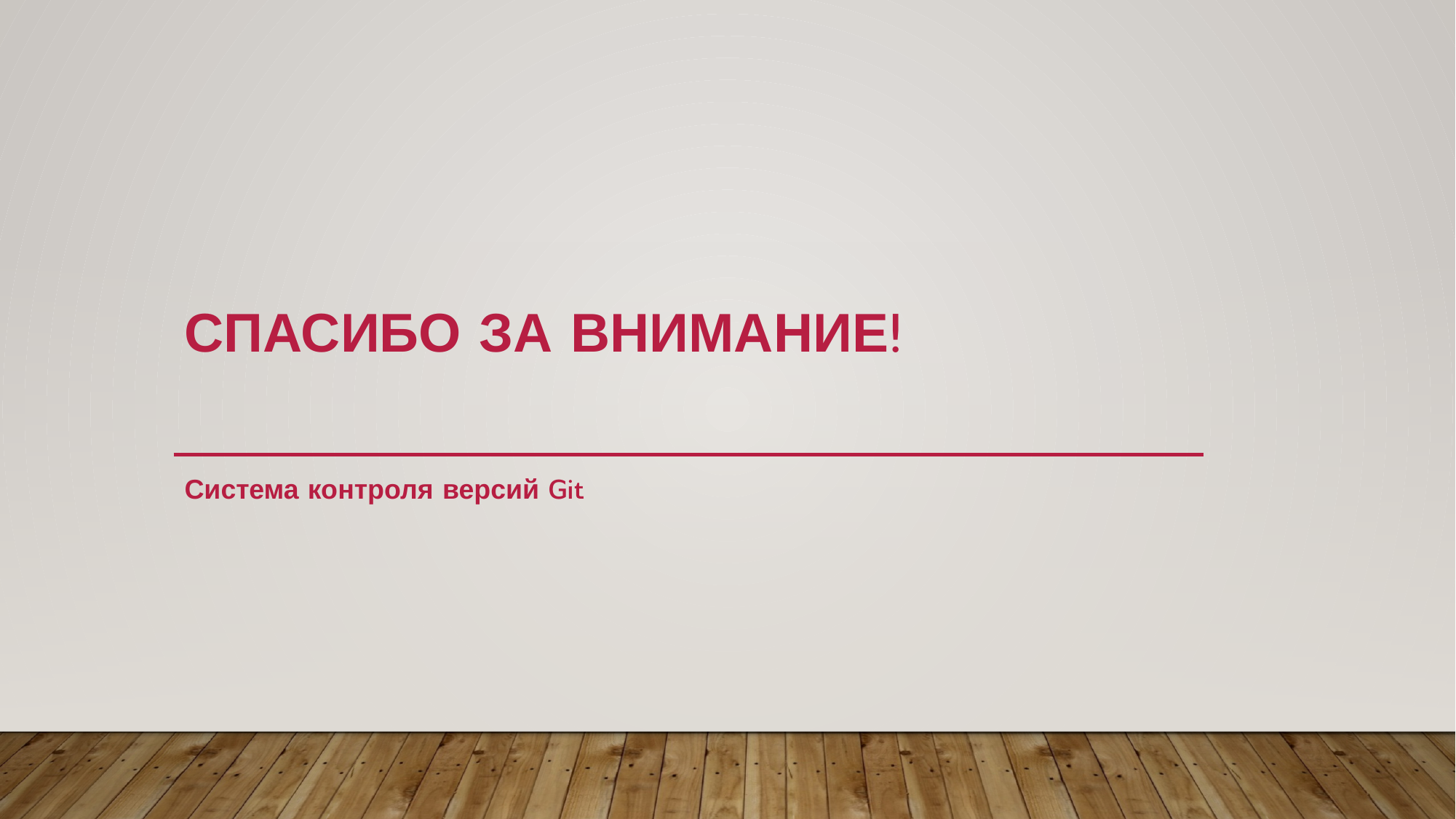

# Спасибо за внимание!
Система контроля версий Git